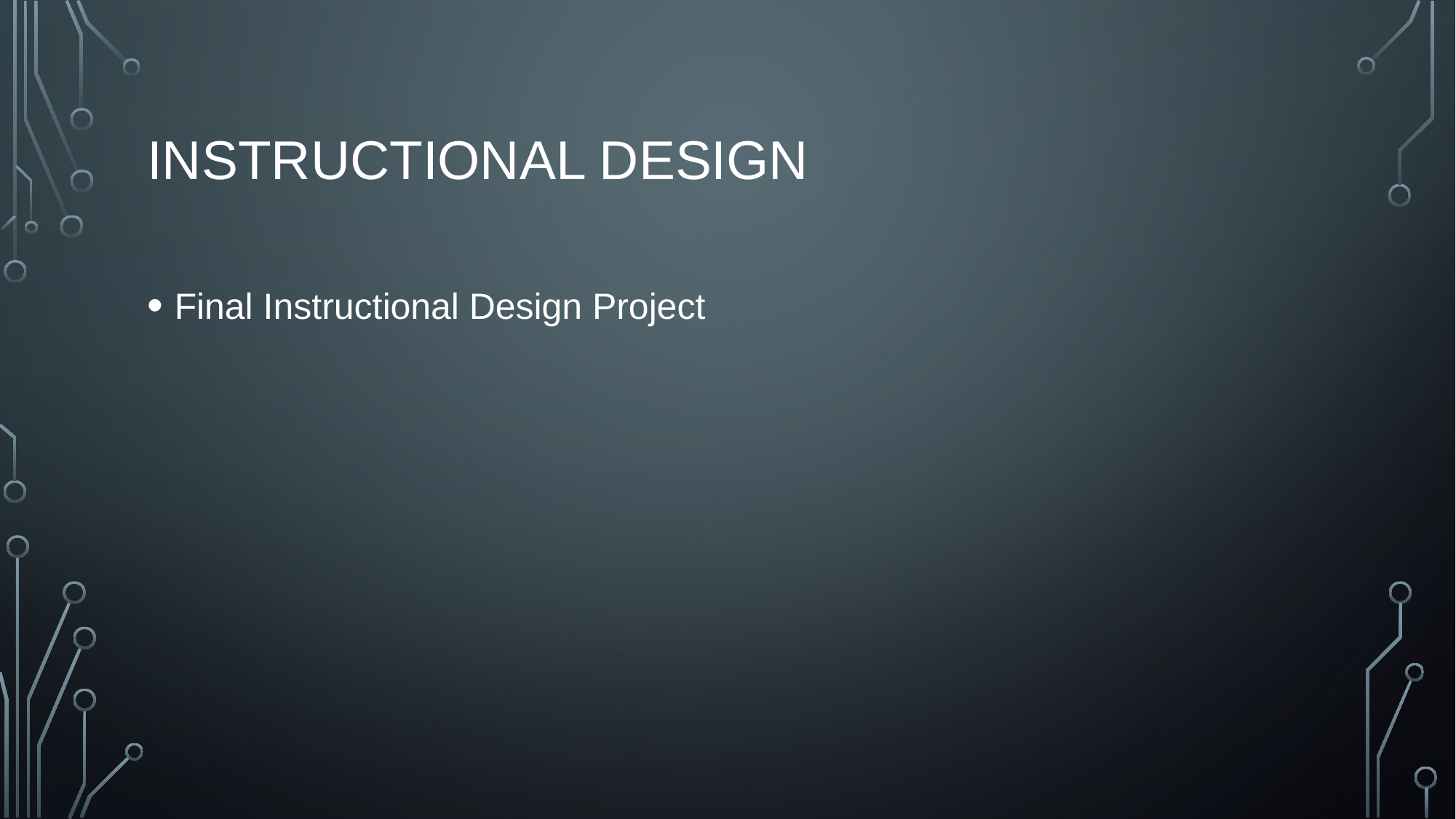

# Instructional Design
Final Instructional Design Project